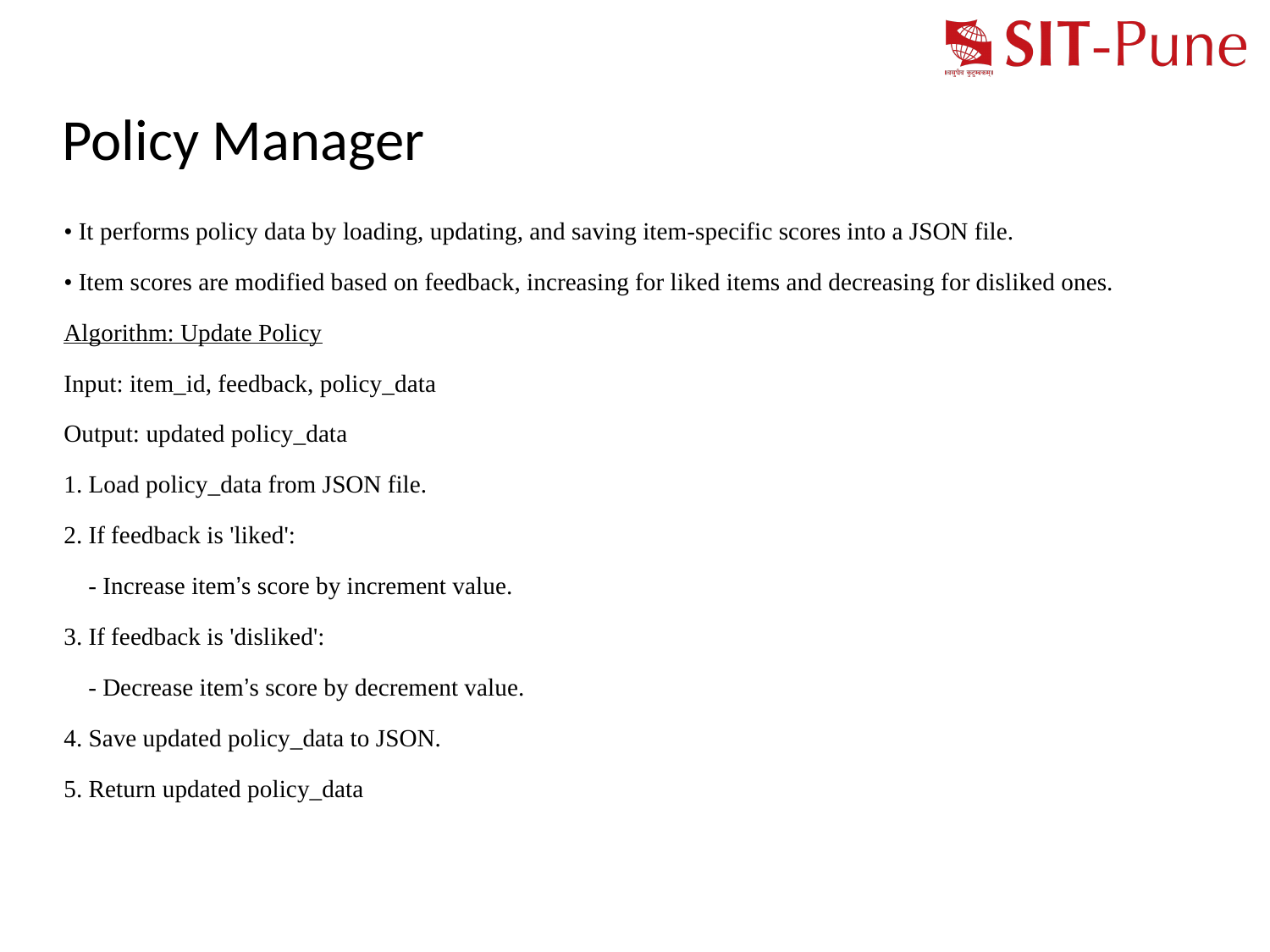

# Policy Manager
• It performs policy data by loading, updating, and saving item-specific scores into a JSON file.
• Item scores are modified based on feedback, increasing for liked items and decreasing for disliked ones.
Algorithm: Update Policy
Input: item_id, feedback, policy_data
Output: updated policy_data
1. Load policy_data from JSON file.
2. If feedback is 'liked':
    - Increase item’s score by increment value.
3. If feedback is 'disliked':
    - Decrease item’s score by decrement value.
4. Save updated policy_data to JSON.
5. Return updated policy_data
8